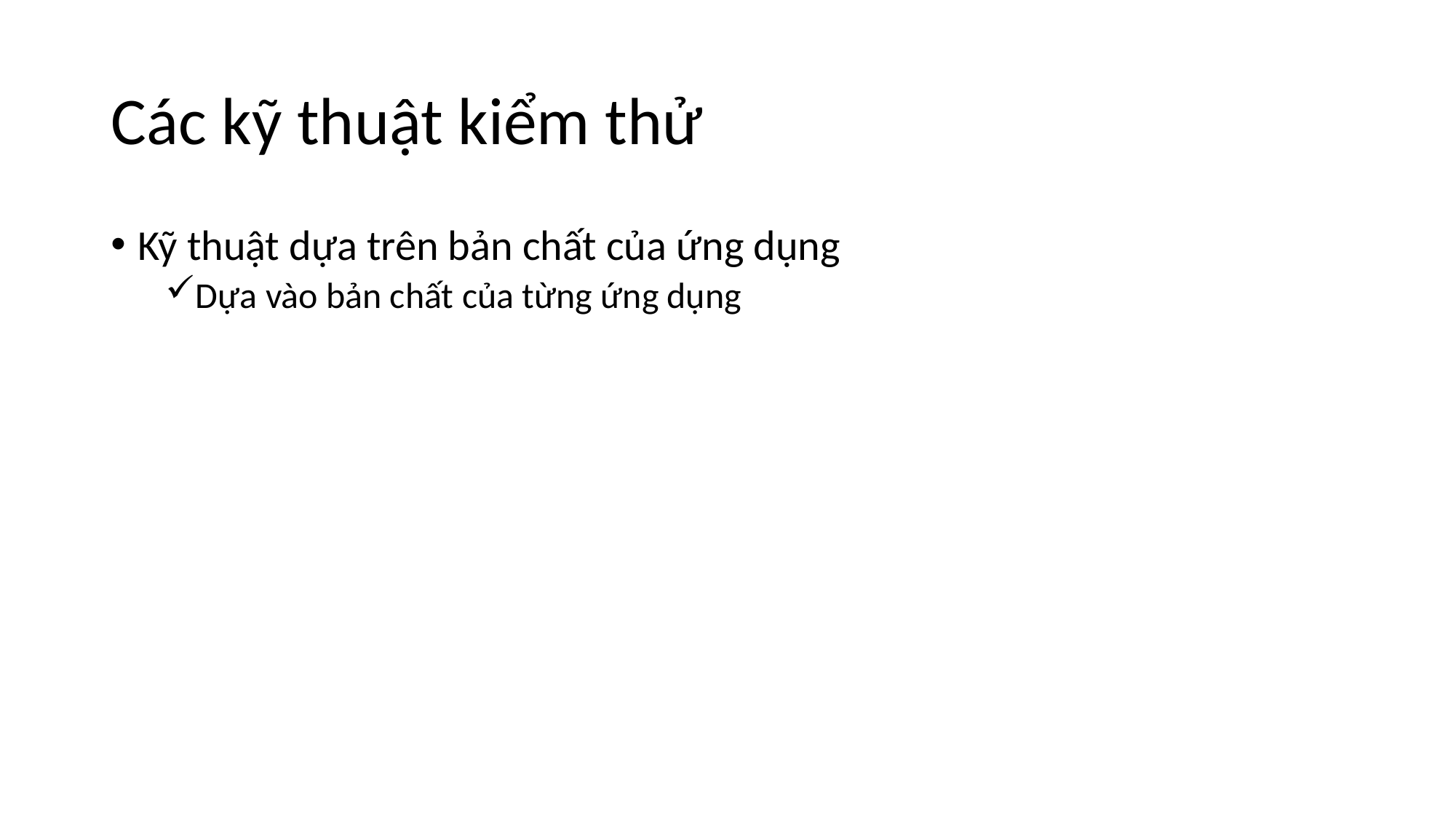

# Các kỹ thuật kiểm thử
Kỹ thuật dựa trên bản chất của ứng dụng
Dựa vào bản chất của từng ứng dụng